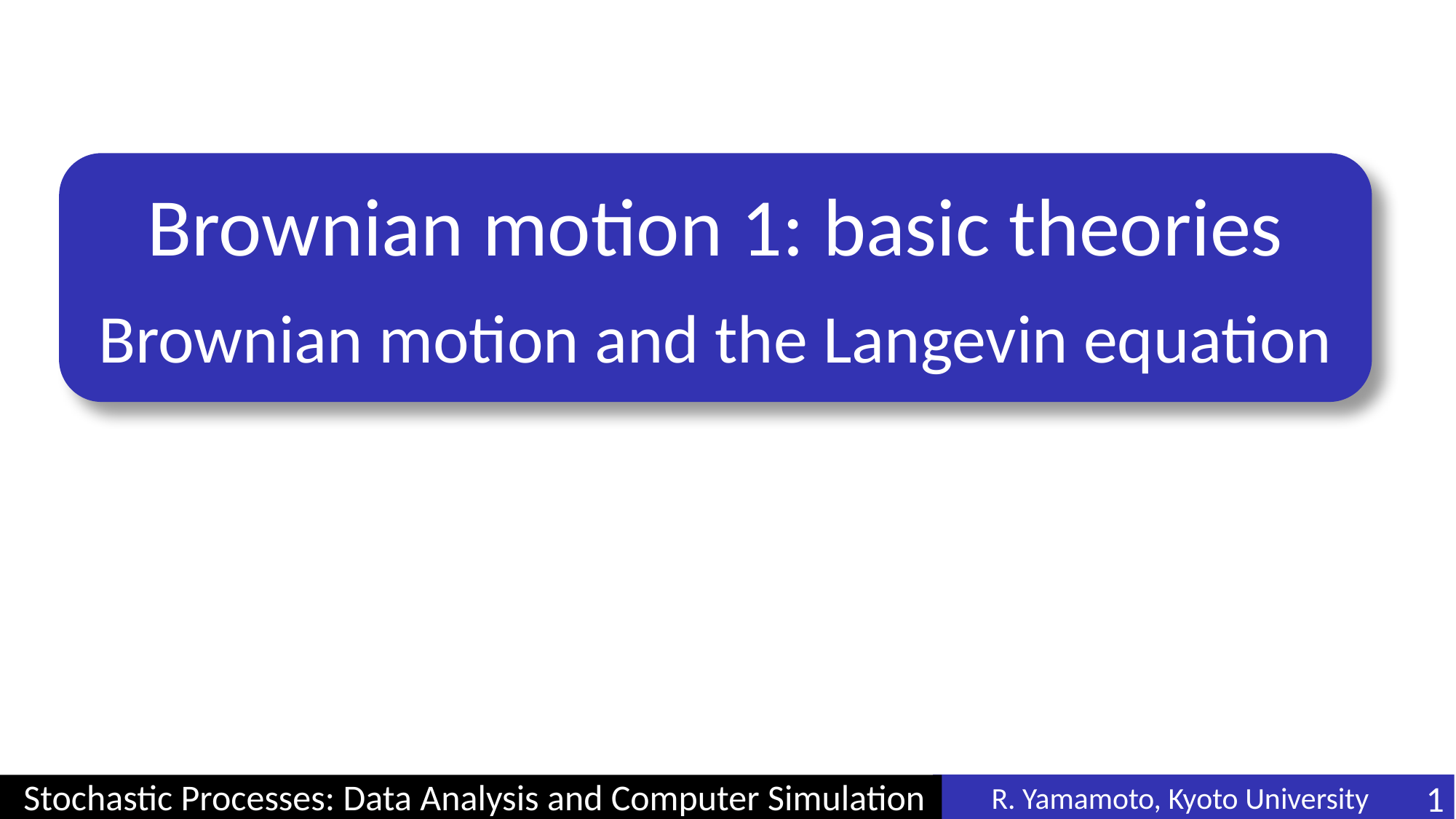

# Brownian motion 1: basic theories
Brownian motion and the Langevin equation

R. Yamamoto, Kyoto University
1